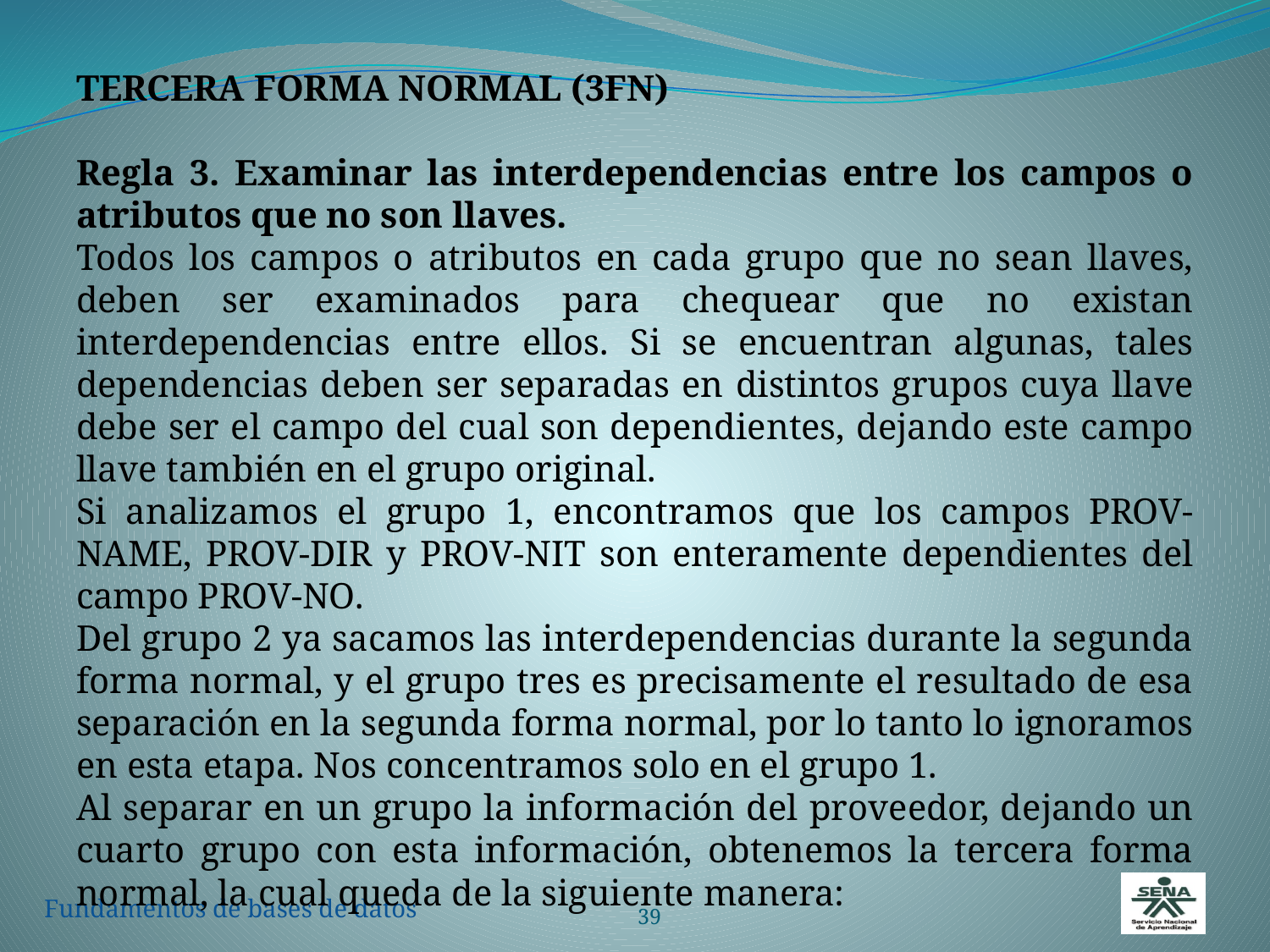

TERCERA FORMA NORMAL (3FN)

Regla 3. Examinar las interdependencias entre los campos o atributos que no son llaves.
Todos los campos o atributos en cada grupo que no sean llaves, deben ser examinados para chequear que no existan interdependencias entre ellos. Si se encuentran algunas, tales dependencias deben ser separadas en distintos grupos cuya llave debe ser el campo del cual son dependientes, dejando este campo llave también en el grupo original.
Si analizamos el grupo 1, encontramos que los campos PROV-NAME, PROV-DIR y PROV-NIT son enteramente dependientes del campo PROV-NO.
Del grupo 2 ya sacamos las interdependencias durante la segunda forma normal, y el grupo tres es precisamente el resultado de esa separación en la segunda forma normal, por lo tanto lo ignoramos en esta etapa. Nos concentramos solo en el grupo 1.
Al separar en un grupo la información del proveedor, dejando un cuarto grupo con esta información, obtenemos la tercera forma normal, la cual queda de la siguiente manera:

39